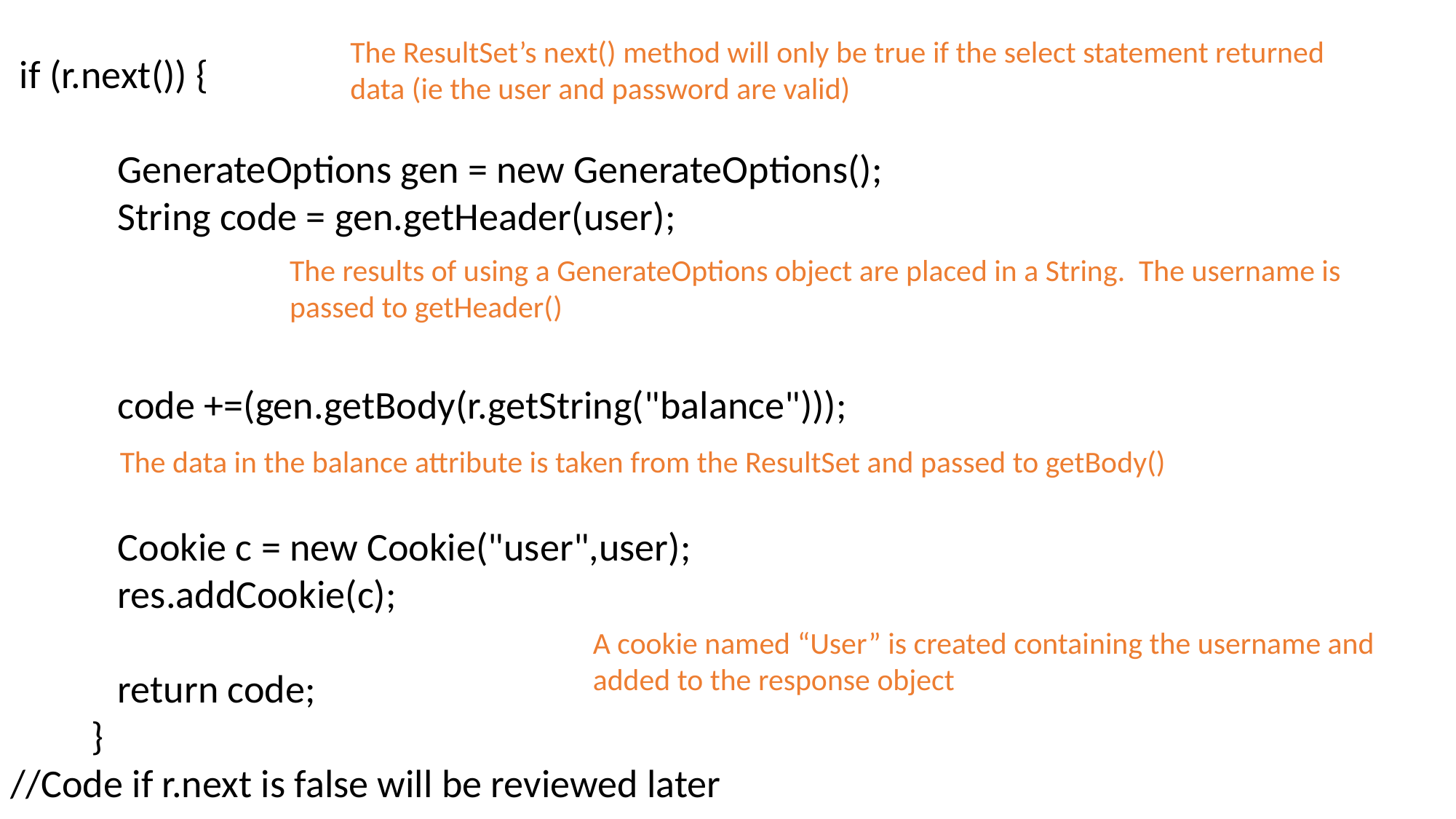

The ResultSet’s next() method will only be true if the select statement returned data (ie the user and password are valid)
 if (r.next()) {

            GenerateOptions gen = new GenerateOptions();
            String code = gen.getHeader(user);

            code +=(gen.getBody(r.getString("balance")));

            Cookie c = new Cookie("user",user);
            res.addCookie(c);

            return code;
         }
//Code if r.next is false will be reviewed later
The results of using a GenerateOptions object are placed in a String.  The username is passed to getHeader()
The data in the balance attribute is taken from the ResultSet and passed to getBody()
A cookie named “User” is created containing the username and added to the response object